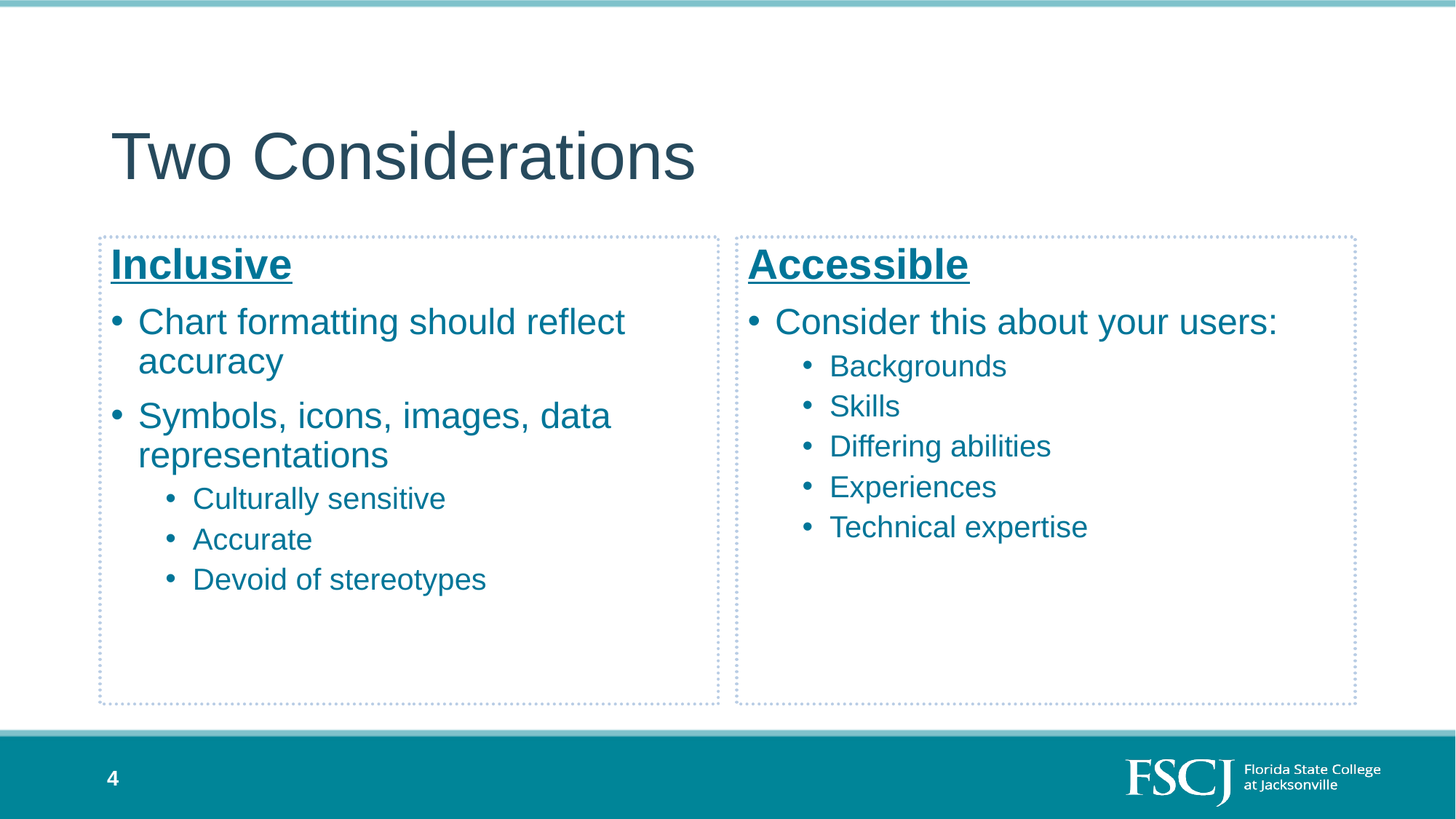

# Two Considerations
Accessible
Consider this about your users:
Backgrounds
Skills
Differing abilities
Experiences
Technical expertise
Inclusive
Chart formatting should reflect accuracy
Symbols, icons, images, data representations
Culturally sensitive
Accurate
Devoid of stereotypes